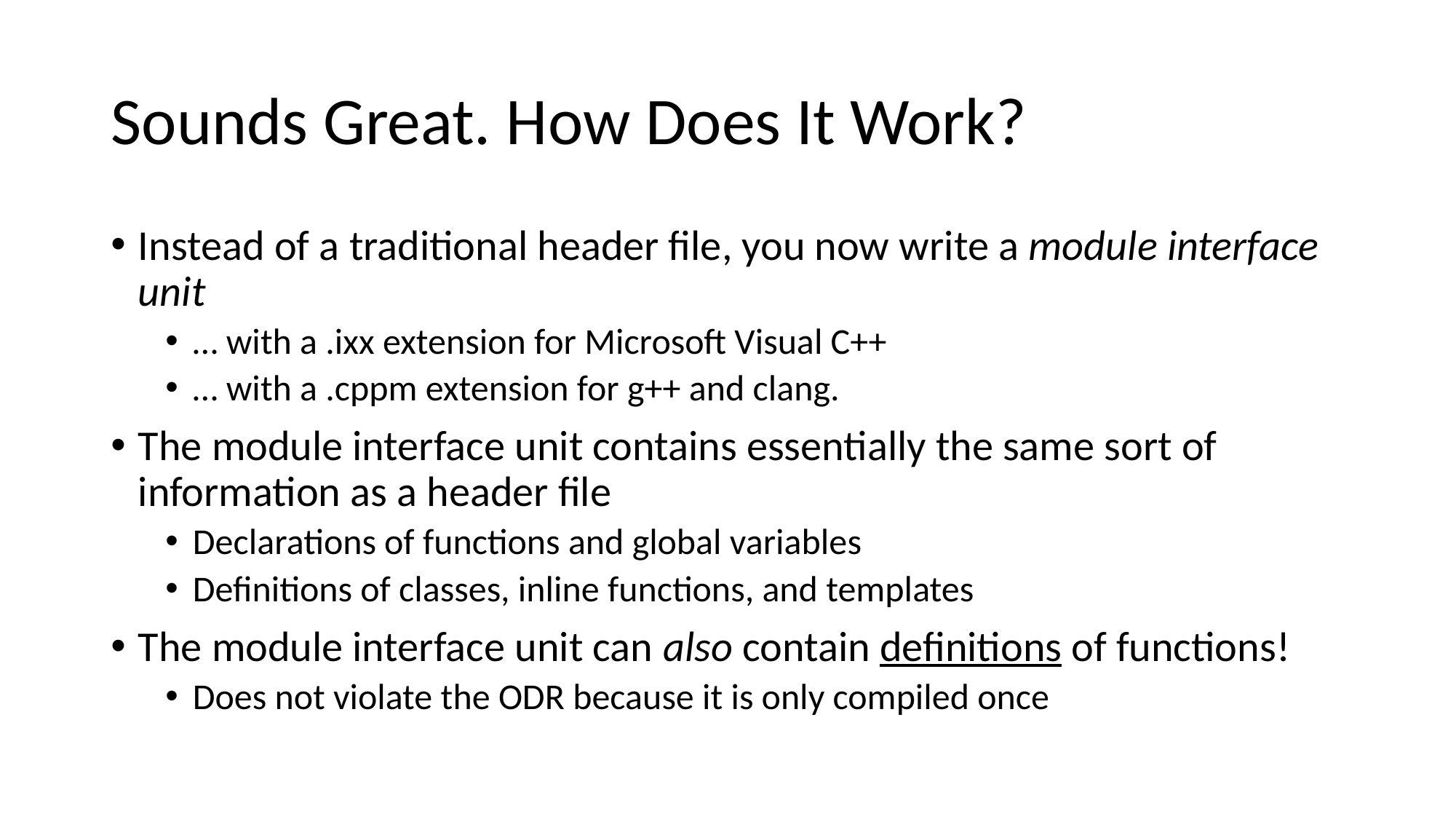

# Sounds Great. How Does It Work?
Instead of a traditional header file, you now write a module interface unit
… with a .ixx extension for Microsoft Visual C++
… with a .cppm extension for g++ and clang.
The module interface unit contains essentially the same sort of information as a header file
Declarations of functions and global variables
Definitions of classes, inline functions, and templates
The module interface unit can also contain definitions of functions!
Does not violate the ODR because it is only compiled once